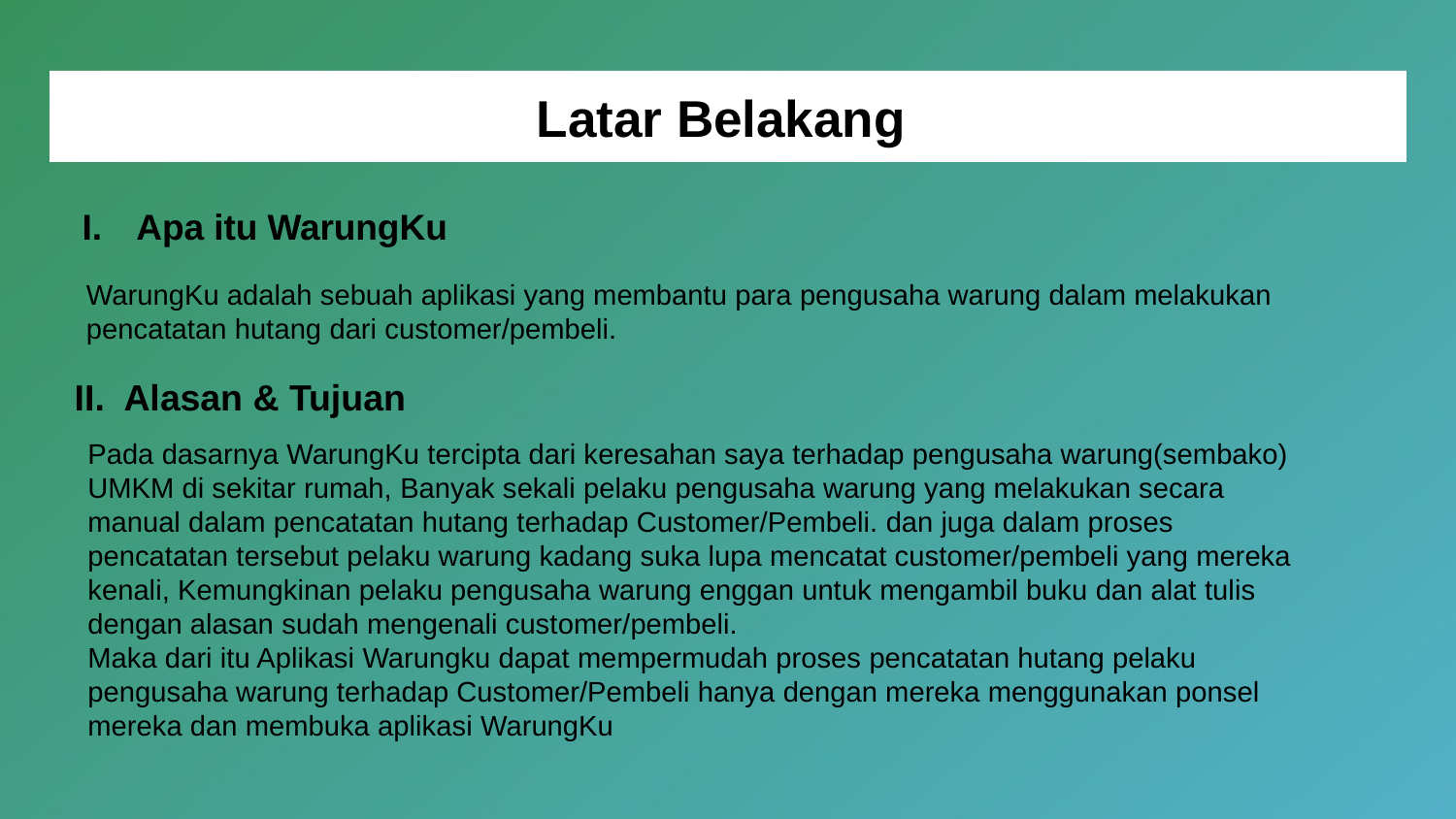

# Latar Belakang
Apa itu WarungKu
WarungKu adalah sebuah aplikasi yang membantu para pengusaha warung dalam melakukan pencatatan hutang dari customer/pembeli.
 II.  Alasan & Tujuan
Pada dasarnya WarungKu tercipta dari keresahan saya terhadap pengusaha warung(sembako) UMKM di sekitar rumah, Banyak sekali pelaku pengusaha warung yang melakukan secara manual dalam pencatatan hutang terhadap Customer/Pembeli. dan juga dalam proses pencatatan tersebut pelaku warung kadang suka lupa mencatat customer/pembeli yang mereka kenali, Kemungkinan pelaku pengusaha warung enggan untuk mengambil buku dan alat tulis dengan alasan sudah mengenali customer/pembeli.
Maka dari itu Aplikasi Warungku dapat mempermudah proses pencatatan hutang pelaku pengusaha warung terhadap Customer/Pembeli hanya dengan mereka menggunakan ponsel mereka dan membuka aplikasi WarungKu